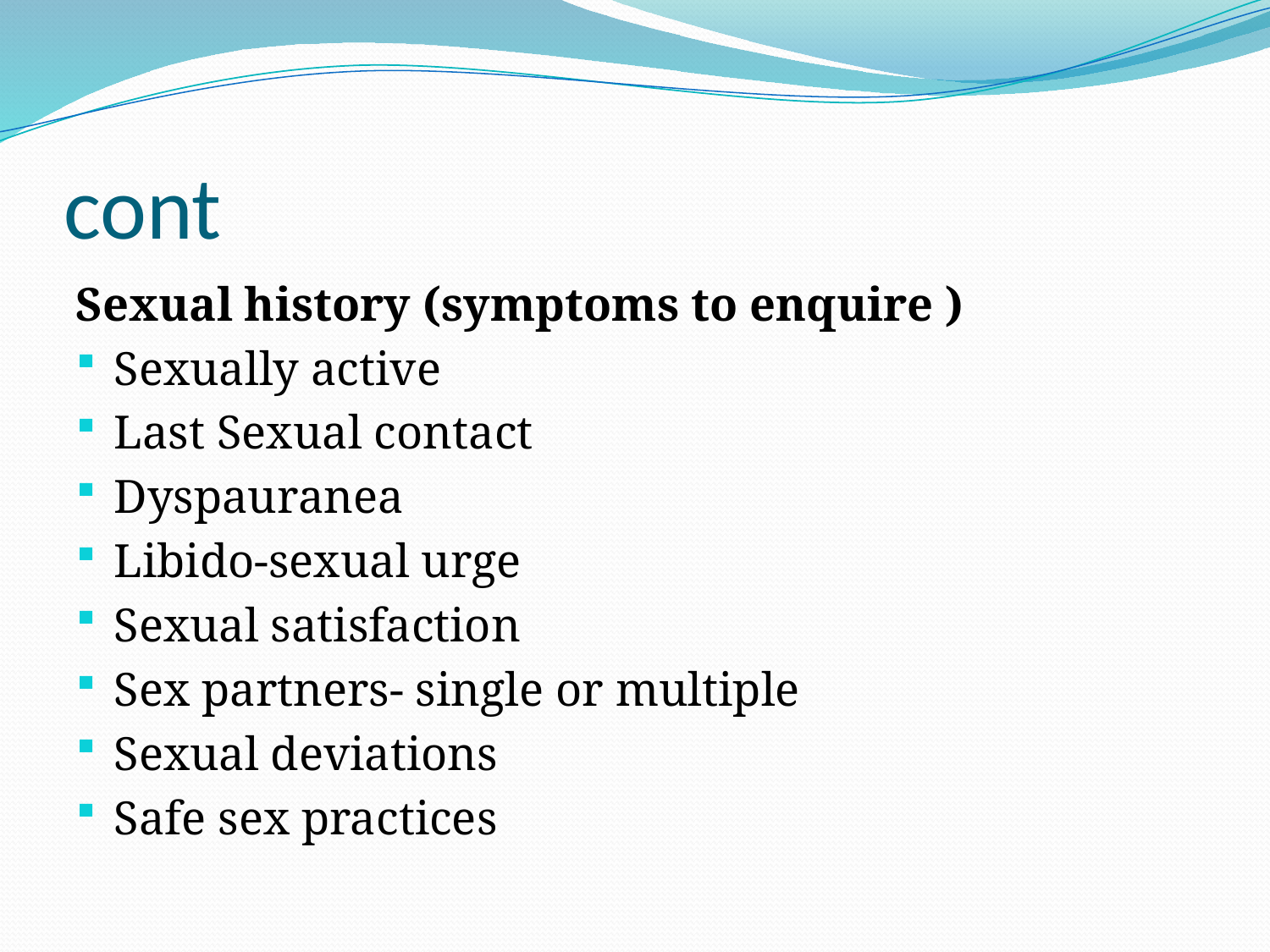

# cont
Sexual history (symptoms to enquire )
Sexually active
Last Sexual contact
Dyspauranea
Libido-sexual urge
Sexual satisfaction
Sex partners- single or multiple
Sexual deviations
Safe sex practices